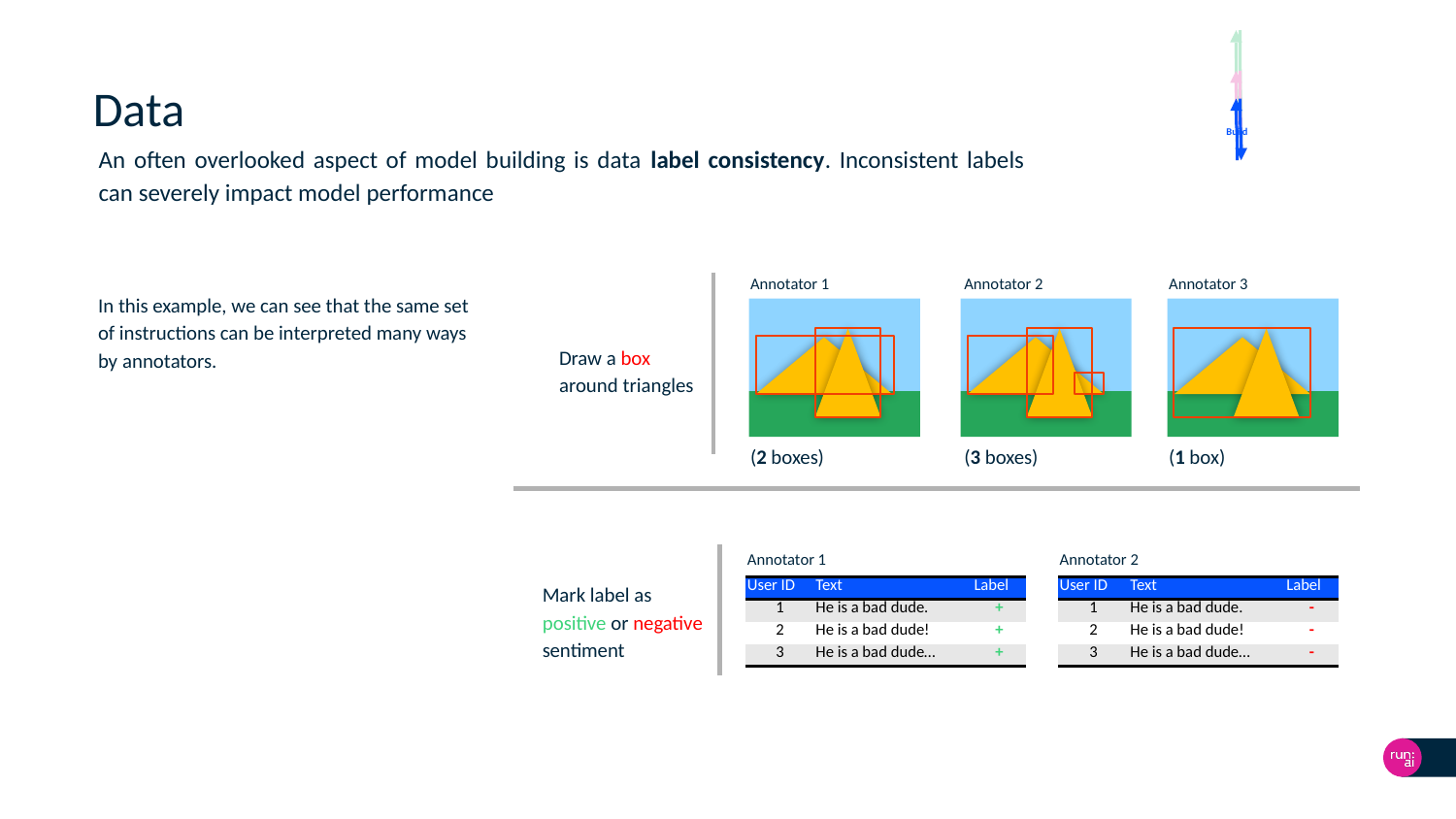

Build
# Data
An often overlooked aspect of model building is data label consistency. Inconsistent labels can severely impact model performance
Annotator 1
Annotator 2
Annotator 3
In this example, we can see that the same set of instructions can be interpreted many ways by annotators.

Draw a box around triangles
(2 boxes)
(3 boxes)
(1 box)
Annotator 1
Annotator 2
Mark label as positive or negative sentiment
| User ID | Text | Label |
| --- | --- | --- |
| 1 | He is a bad dude. | + |
| 2 | He is a bad dude! | + |
| 3 | He is a bad dude… | + |
| User ID | Text | Label |
| --- | --- | --- |
| 1 | He is a bad dude. | - |
| 2 | He is a bad dude! | - |
| 3 | He is a bad dude… | - |